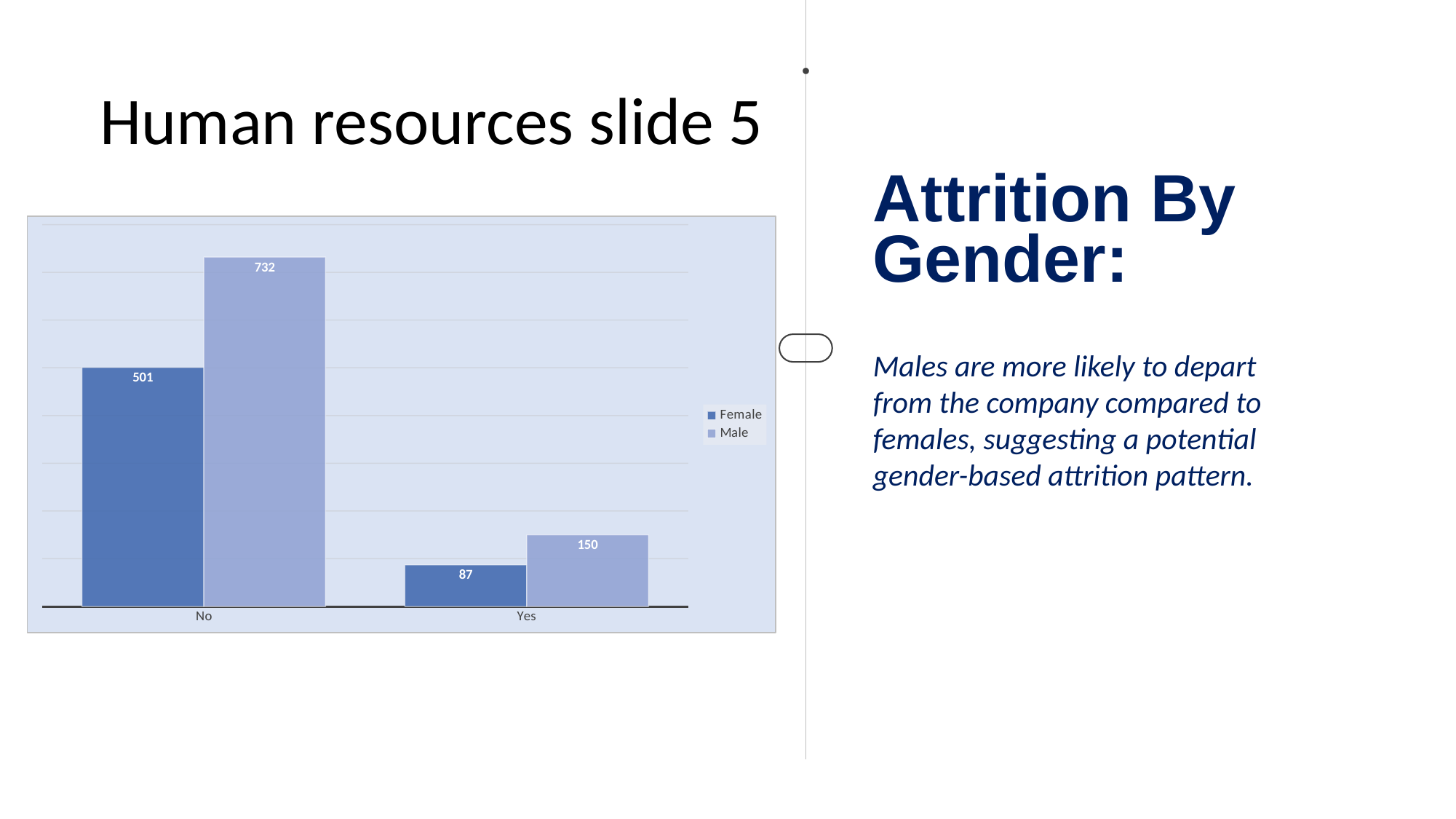

# Human resources slide 5

Attrition By Gender:

### Chart

| Category | Female | Male |
|---|---|---|
| No | 501.0 | 732.0 |
| Yes | 87.0 | 150.0 |
Males are more likely to depart from the company compared to females, suggesting a potential gender-based attrition pattern.